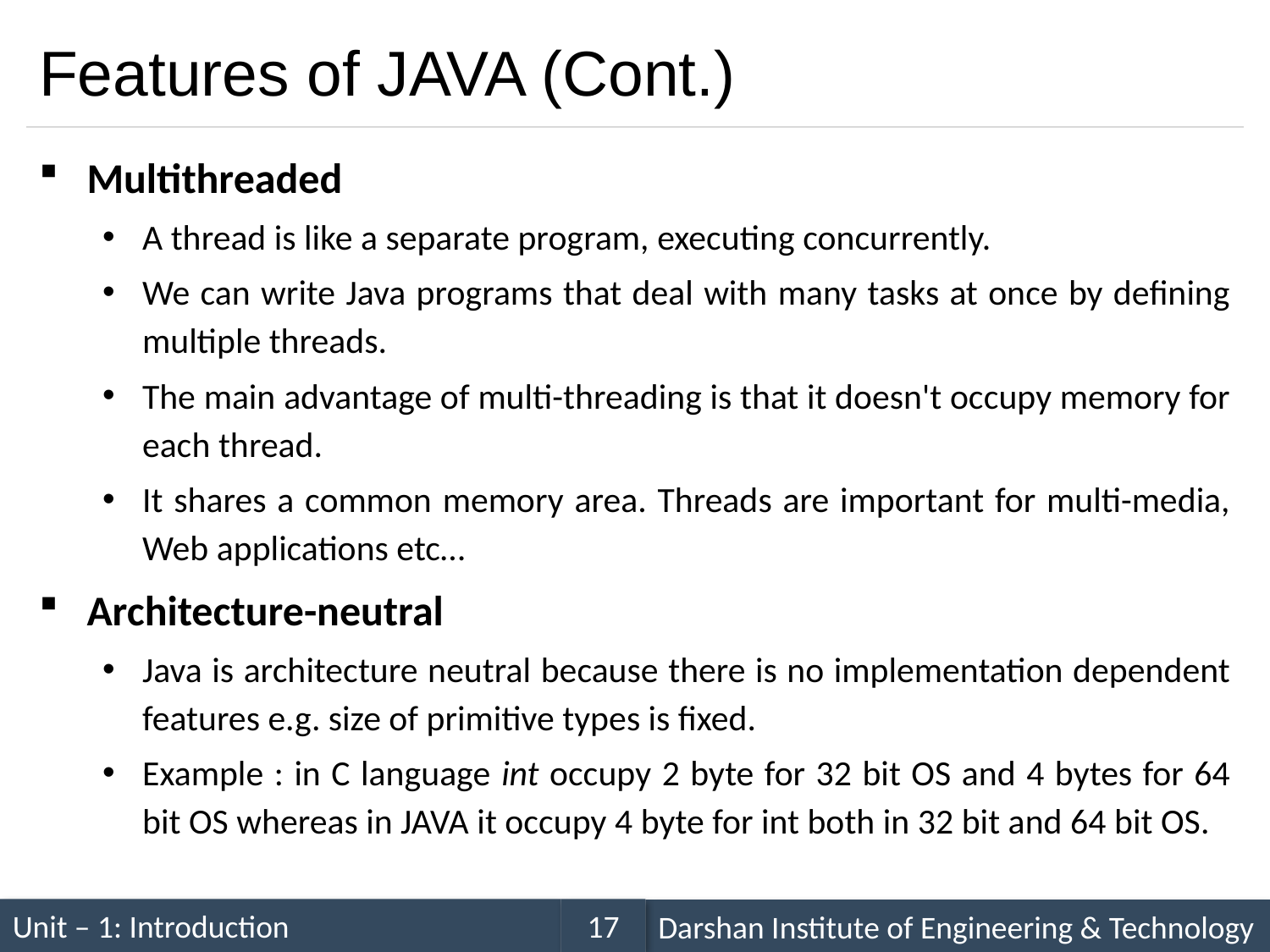

# Features of JAVA (Cont.)
Multithreaded
A thread is like a separate program, executing concurrently.
We can write Java programs that deal with many tasks at once by defining multiple threads.
The main advantage of multi-threading is that it doesn't occupy memory for each thread.
It shares a common memory area. Threads are important for multi-media, Web applications etc…
Architecture-neutral
Java is architecture neutral because there is no implementation dependent features e.g. size of primitive types is fixed.
Example : in C language int occupy 2 byte for 32 bit OS and 4 bytes for 64 bit OS whereas in JAVA it occupy 4 byte for int both in 32 bit and 64 bit OS.